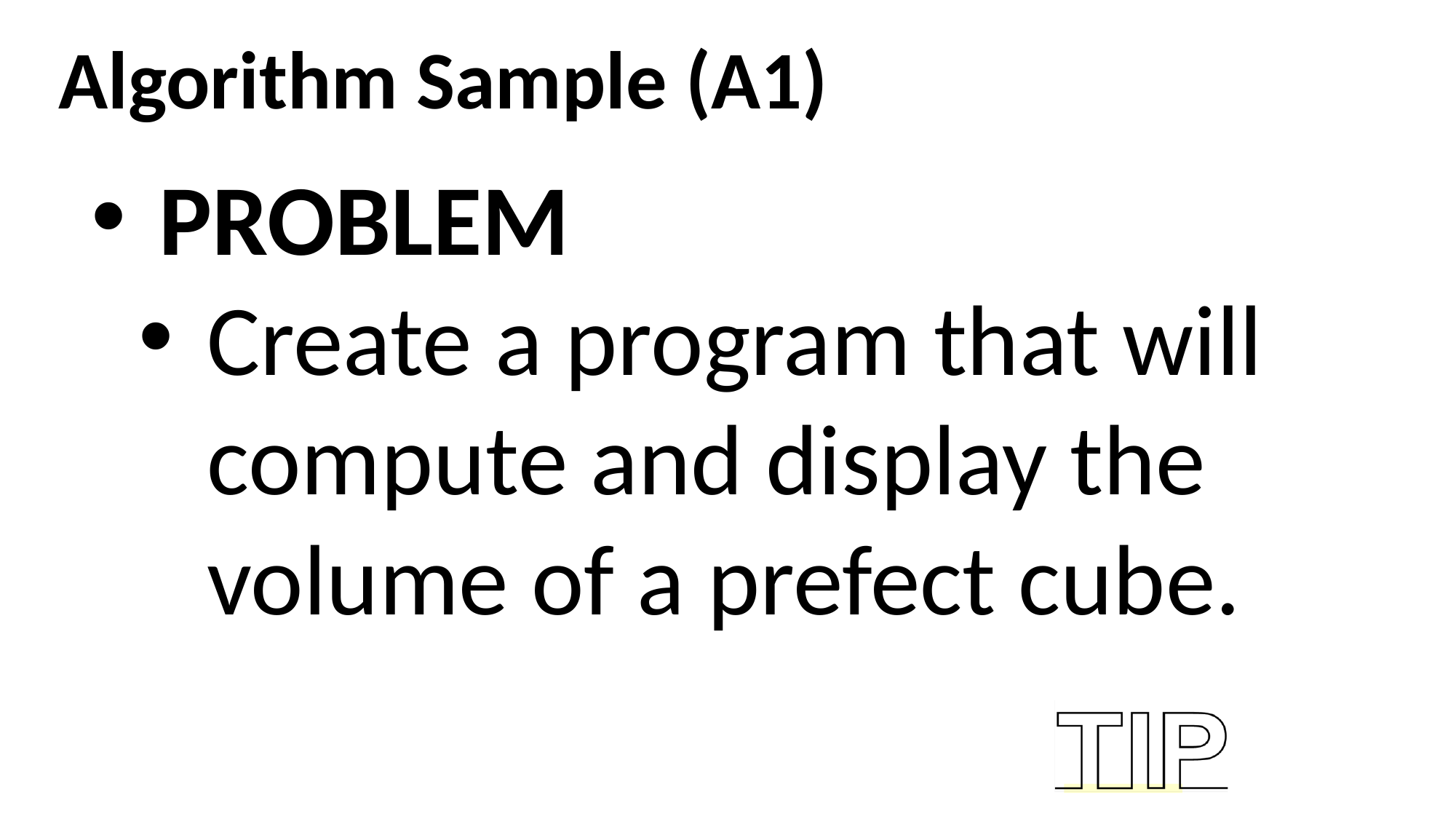

Algorithm Sample (A1)
PROBLEM
Create a program that will compute and display the volume of a prefect cube.